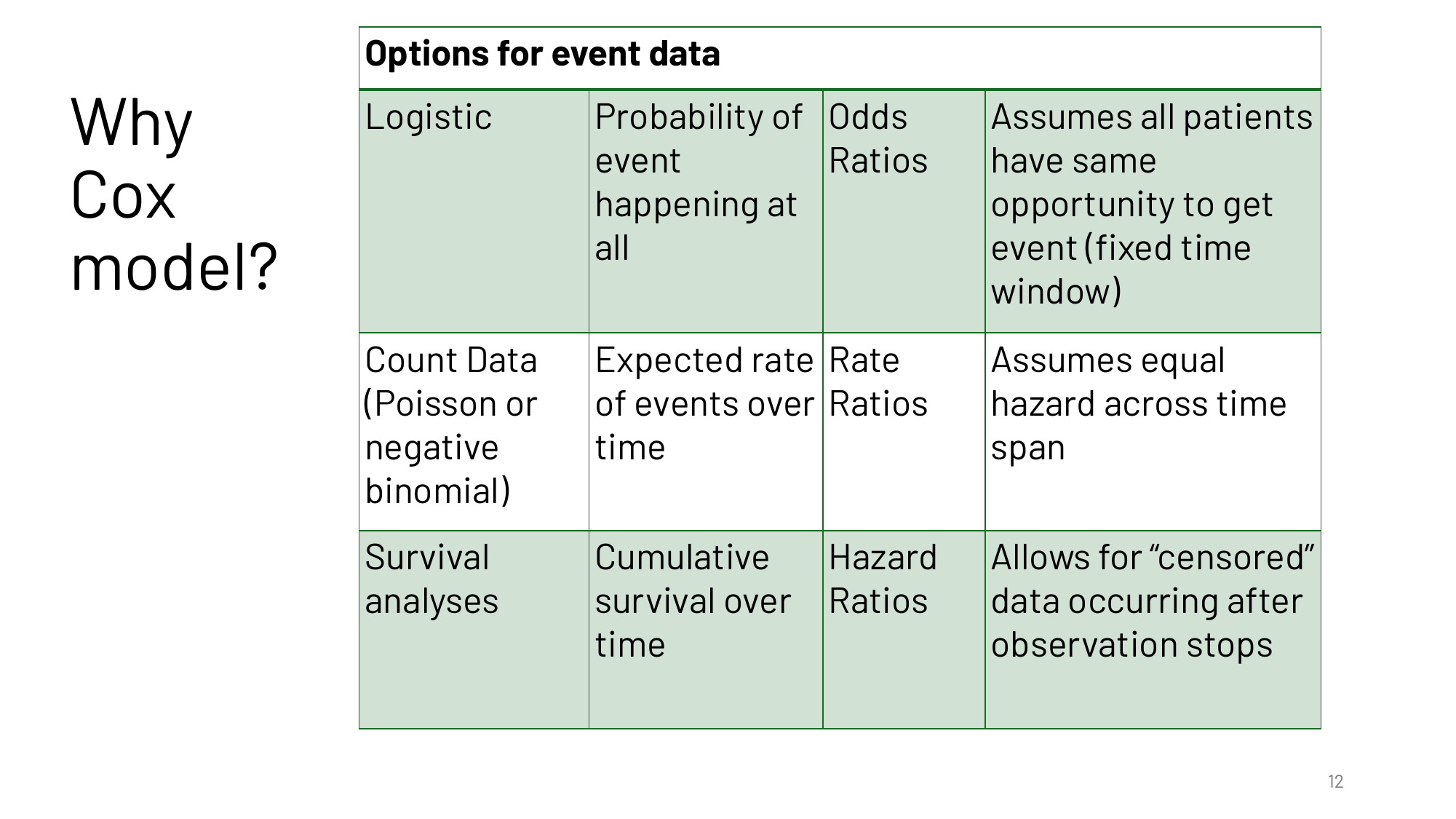

| Options for event data |  |  |  |
| --- | --- | --- | --- |
| Logistic | Probability of event happening at all | Odds Ratios | Assumes all patients have same opportunity to get event (fixed time window) |
| Count Data (Poisson or negative binomial) | Expected rate of events over time | Rate Ratios | Assumes equal hazard across time span |
| Survival analyses | Cumulative survival over time | Hazard Ratios | Allows for “censored” data occurring after observation stops |
# Why Cox model?
12